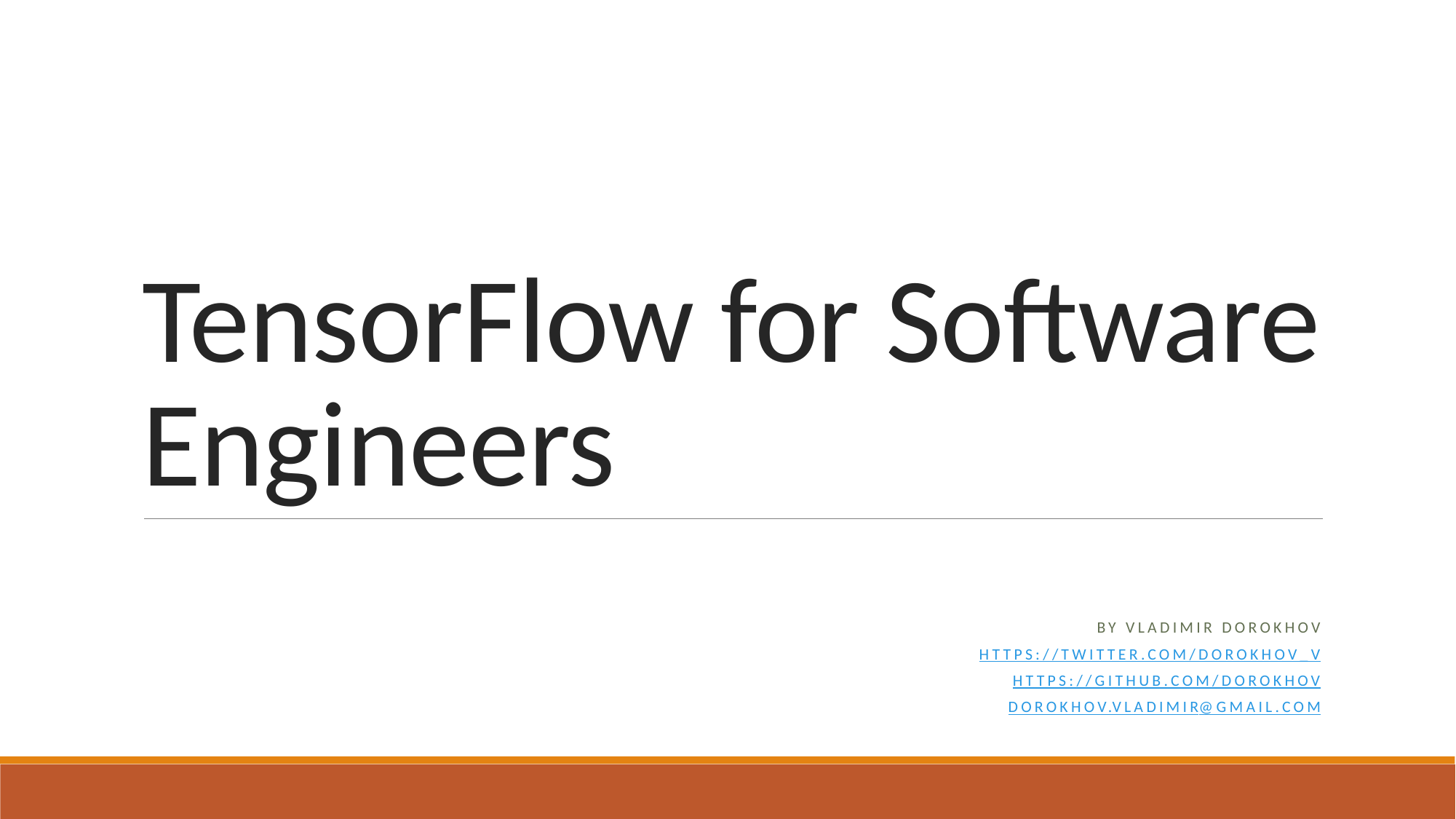

# TensorFlow for Software Engineers

by Vladimir Dorokhov
https://twitter.com/dorokhov_v
https://github.com/Dorokhov
Dorokhov.Vladimir@gmail.com